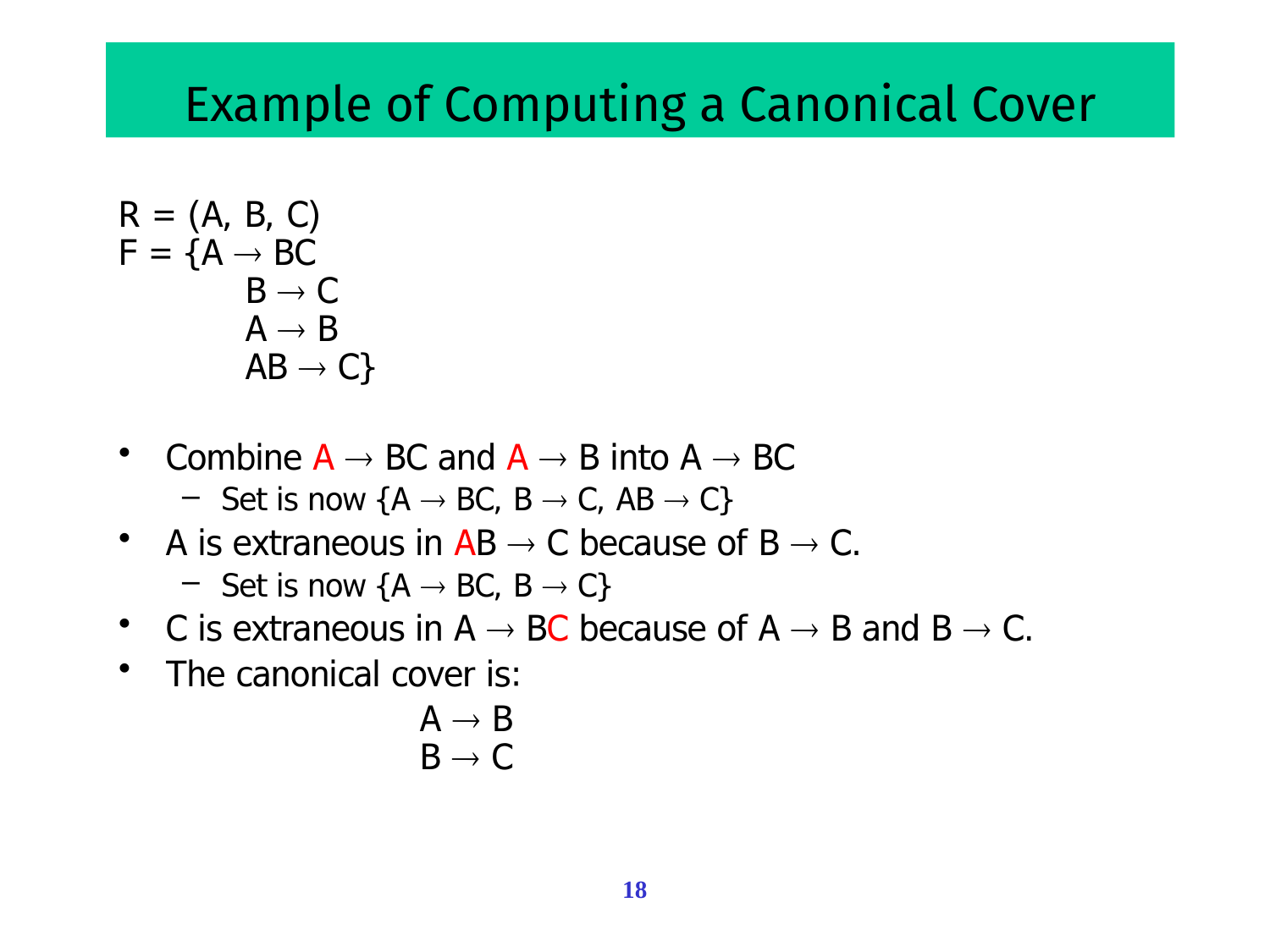

Example of Computing a Canonical Cover
R = (A, B, C)
F = {A → BC
	B → C
	A → B
	AB → C}

Combine A → BC and A → B into A → BC
Set is now {A → BC, B → C, AB → C}
A is extraneous in AB → C because of B → C.
Set is now {A → BC, B → C}
C is extraneous in A → BC because of A → B and B → C.
The canonical cover is:
			A → B
		B → C
18